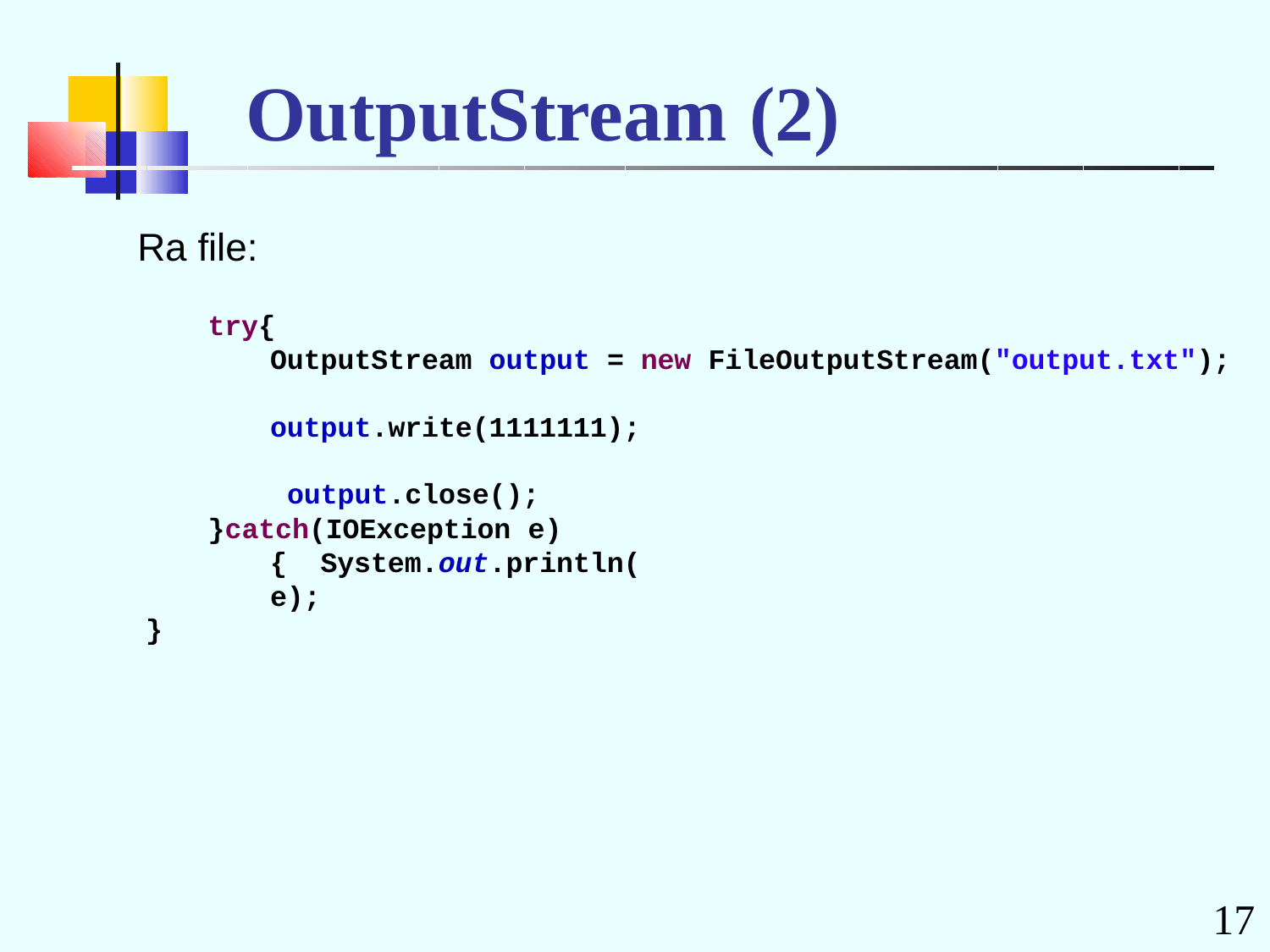

# OutputStream	(2)

Ra file:

try{
OutputStream output = new FileOutputStream("output.txt");
output.write(1111111);  output.close();
}catch(IOException e){  System.out.println(e);
}
17